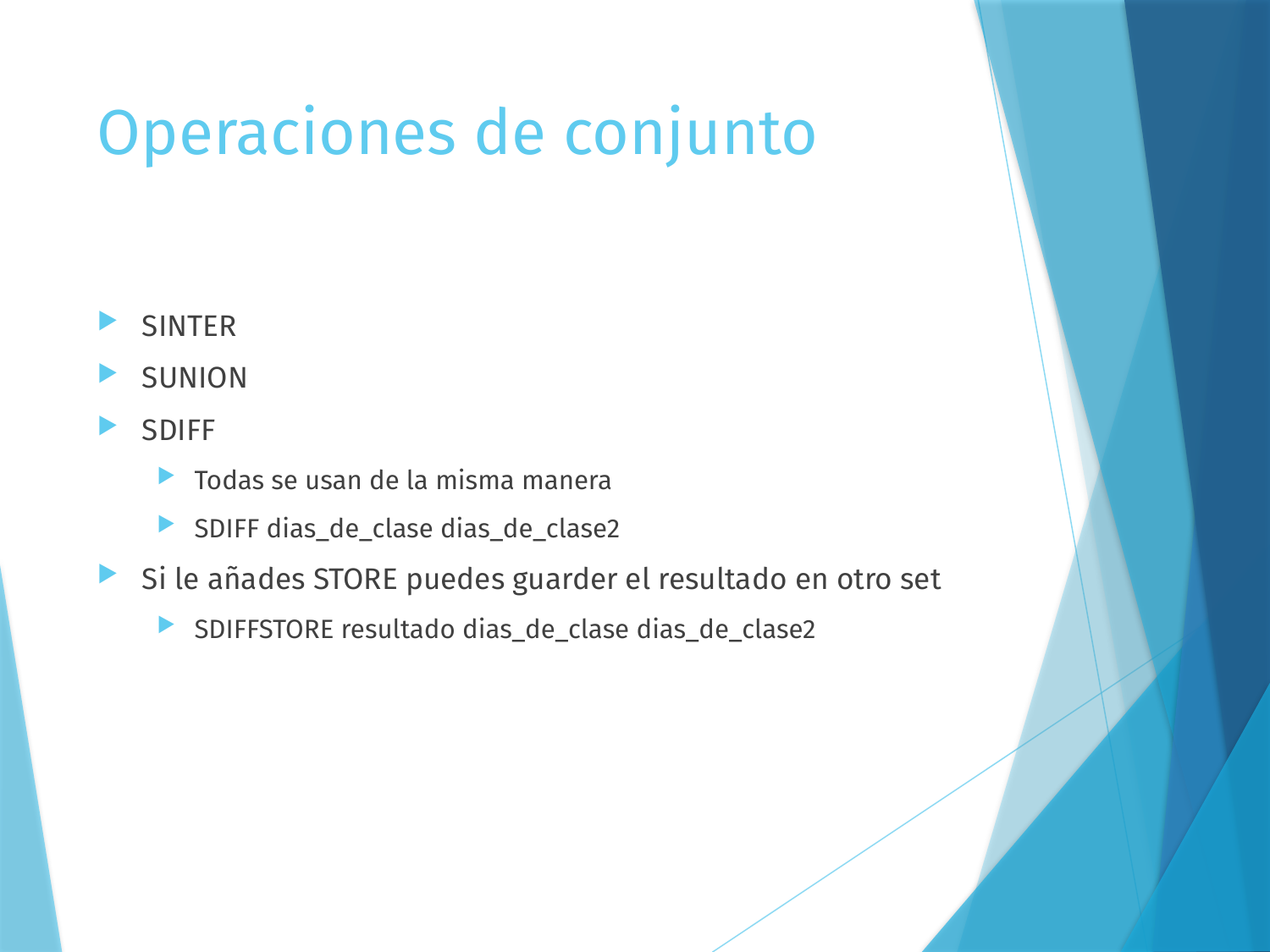

# Operaciones de conjunto
SINTER
SUNION
SDIFF
Todas se usan de la misma manera
SDIFF dias_de_clase dias_de_clase2
Si le añades STORE puedes guarder el resultado en otro set
SDIFFSTORE resultado dias_de_clase dias_de_clase2